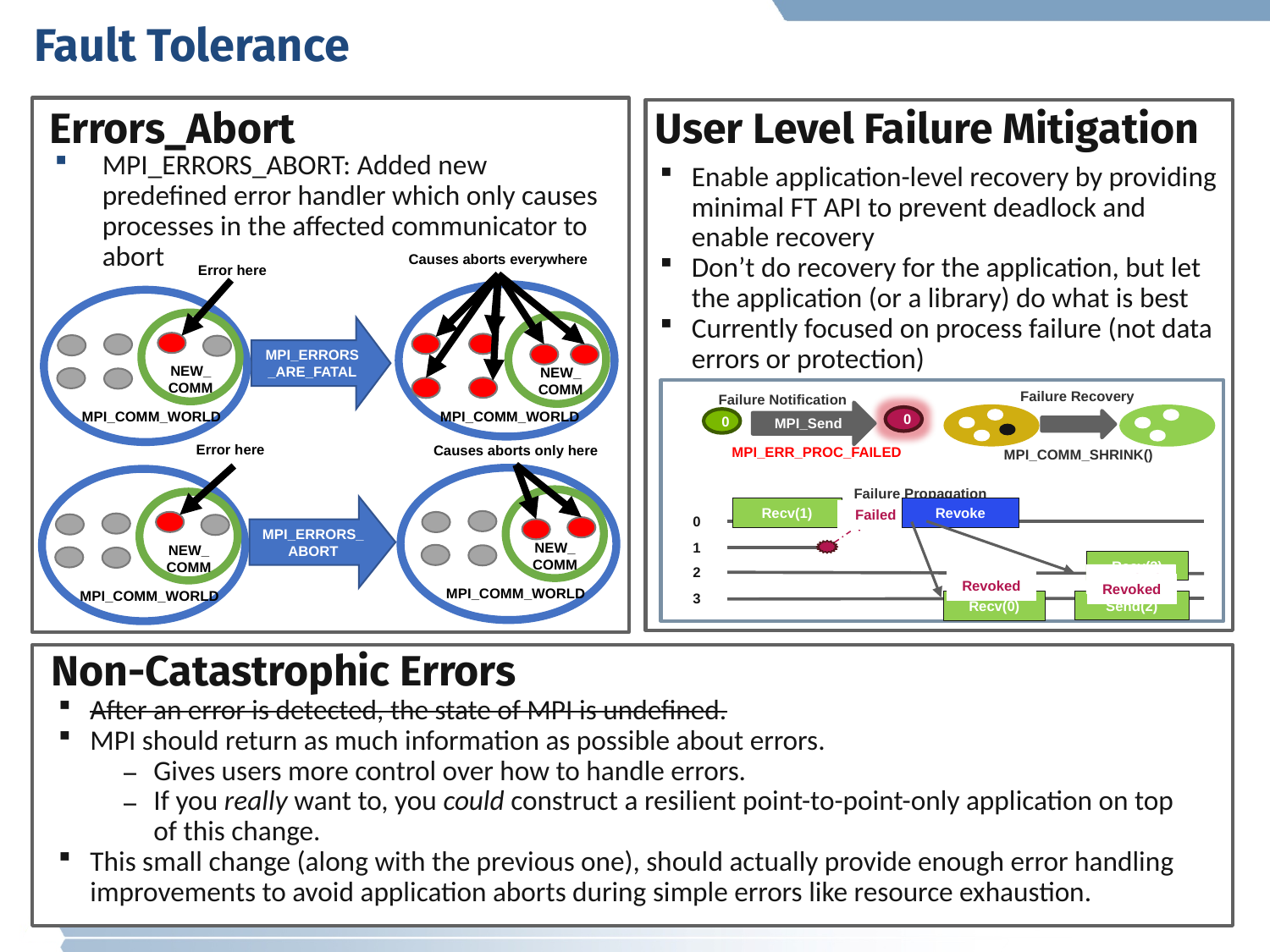

# Fault Tolerance
Errors_Abort
User Level Failure Mitigation

MPI_ERRORS_ABORT: Added new predefined error handler which only causes processes in the affected communicator to abort
Enable application-level recovery by providing minimal FT API to prevent deadlock and enable recovery
Don’t do recovery for the application, but let the application (or a library) do what is best
Currently focused on process failure (not data errors or protection)
Causes aborts everywhere

NEW_COMM

MPI_COMM_WORLD
Error here

NEW_COMM
MPI_COMM_WORLD

MPI_ERRORS_ARE_FATAL
Error here

NEW_COMM
MPI_COMM_WORLD

Causes aborts only here

NEW_COMM
MPI_COMM_WORLD

MPI_ERRORS_ABORT

Failure Notification
MPI_Send
0
0
MPI_ERR_PROC_FAILED
Failure Recovery

MPI_COMM_SHRINK()
Failure Propagation
Recv(1)
Revoke
Failed
0
1

Recv(3)
2
Revoked
Revoked
Revoked
3
Send(2)
Recv(0)
Non-Catastrophic Errors

After an error is detected, the state of MPI is undefined.
MPI should return as much information as possible about errors.
Gives users more control over how to handle errors.
If you really want to, you could construct a resilient point-to-point-only application on top of this change.
This small change (along with the previous one), should actually provide enough error handling improvements to avoid application aborts during simple errors like resource exhaustion.